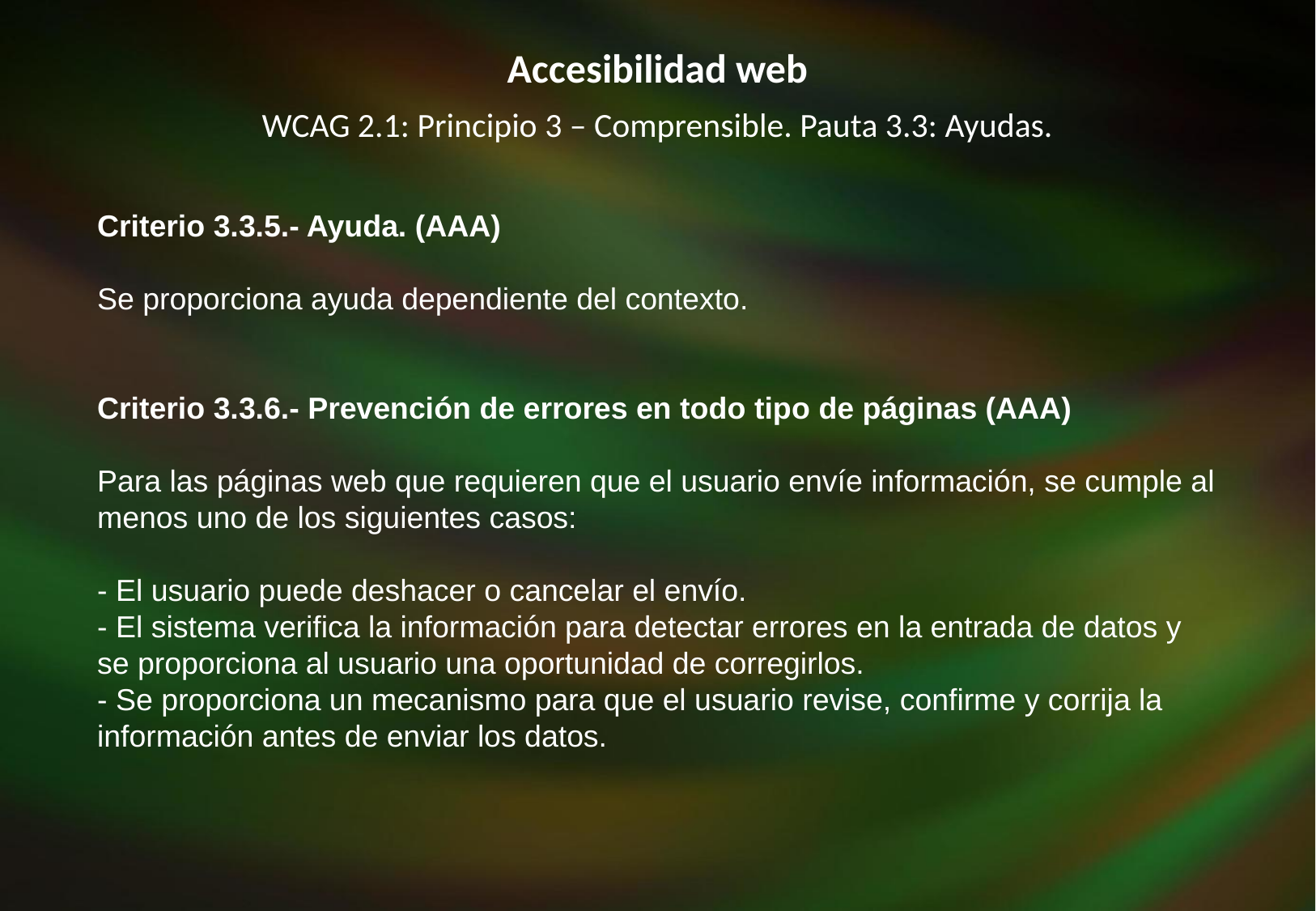

Accesibilidad web
WCAG 2.1: Principio 3 – Comprensible. Pauta 3.3: Ayudas.
Criterio 3.3.5.- Ayuda. (AAA)

Se proporciona ayuda dependiente del contexto.

Criterio 3.3.6.- Prevención de errores en todo tipo de páginas (AAA)

Para las páginas web que requieren que el usuario envíe información, se cumple al menos uno de los siguientes casos:

- El usuario puede deshacer o cancelar el envío.
- El sistema verifica la información para detectar errores en la entrada de datos y se proporciona al usuario una oportunidad de corregirlos.
- Se proporciona un mecanismo para que el usuario revise, confirme y corrija la
información antes de enviar los datos.